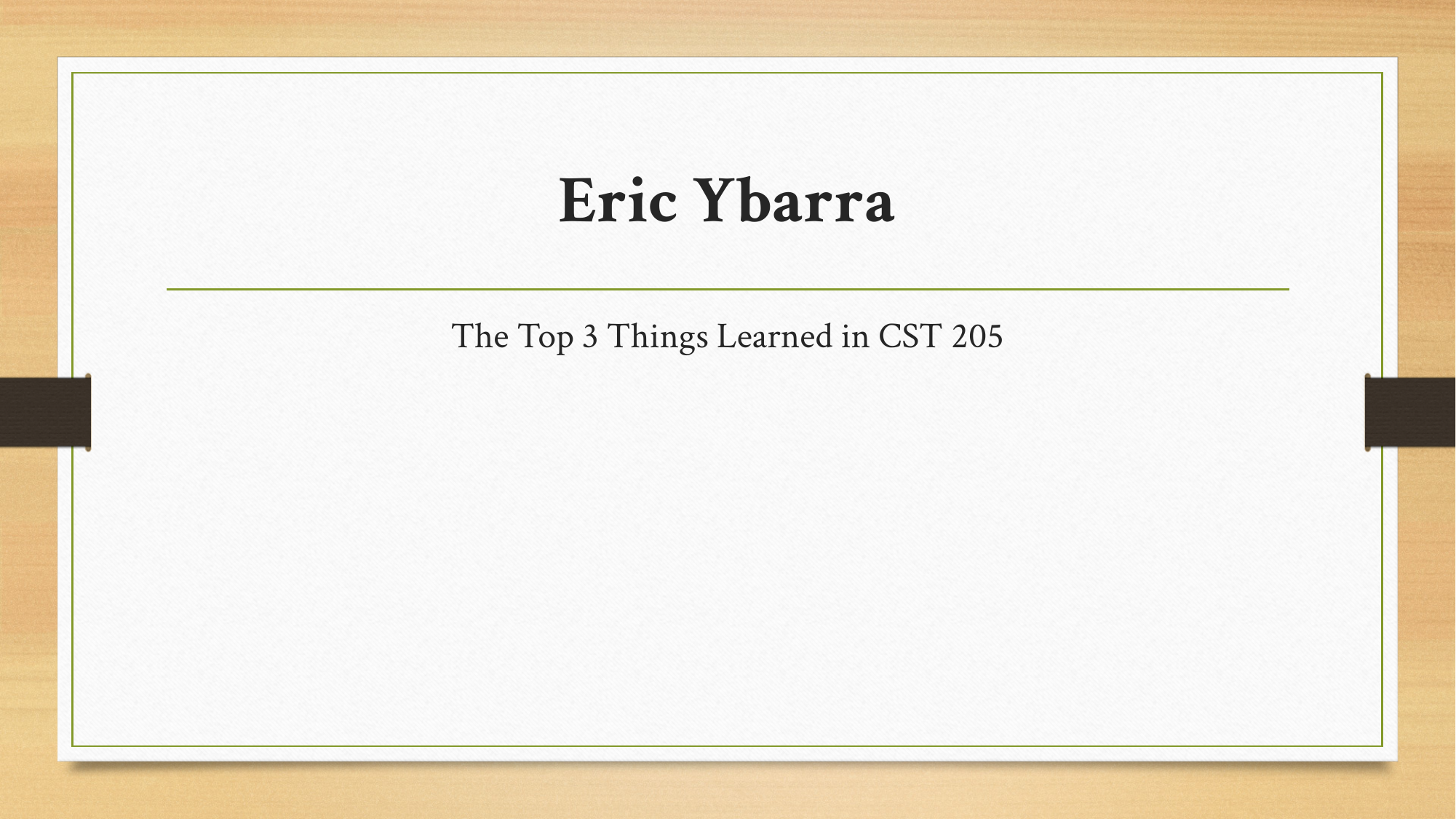

# Eric Ybarra
The Top 3 Things Learned in CST 205